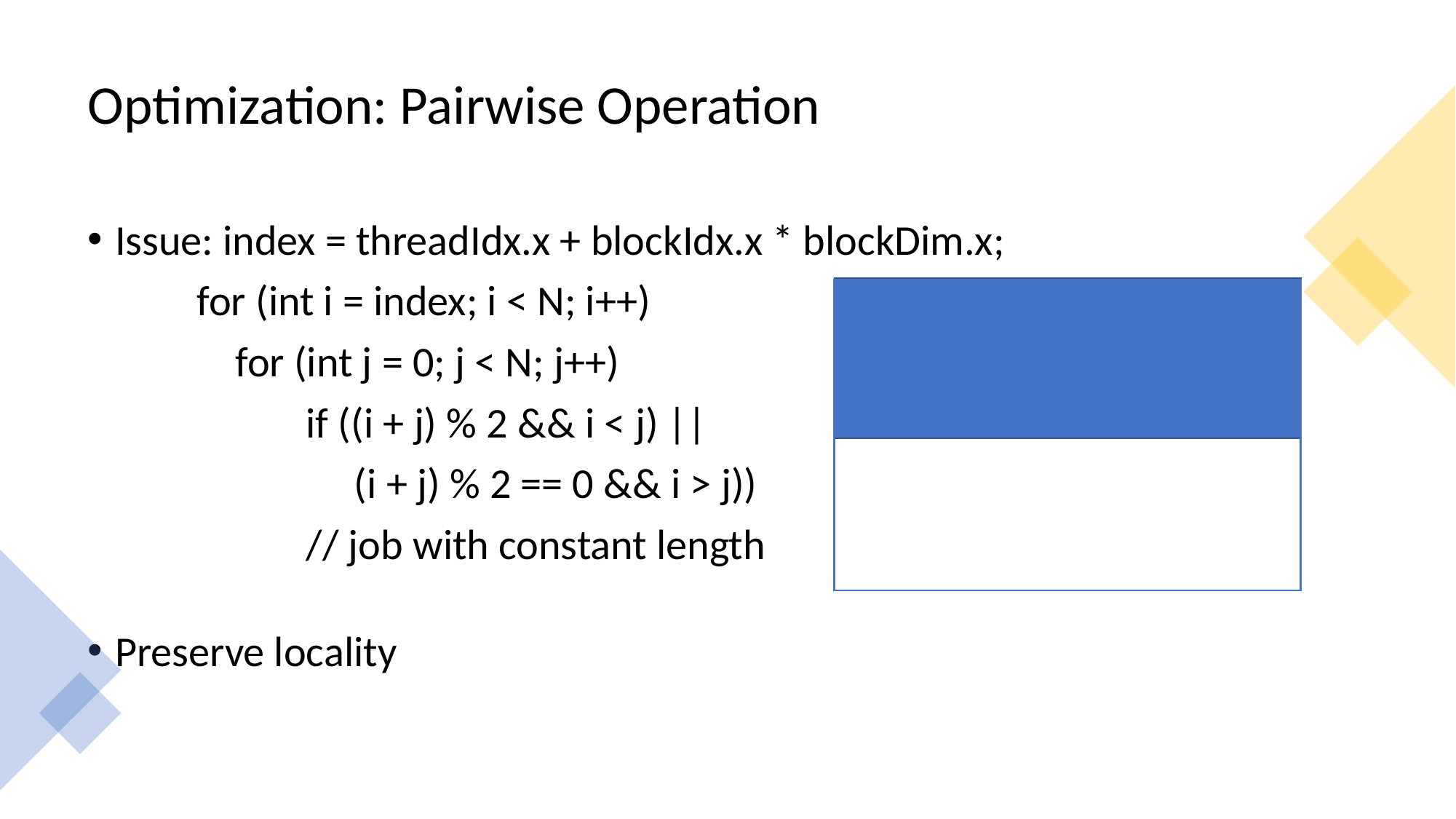

# Optimization: Pairwise Operation

Issue: index = threadIdx.x + blockIdx.x * blockDim.x;
	for (int i = index; i < N; i++)
	    for (int j = 0; j < N; j++)
		if ((i + j) % 2 && i < j) ||
		     (i + j) % 2 == 0 && i > j))
		// job with constant length
Preserve locality